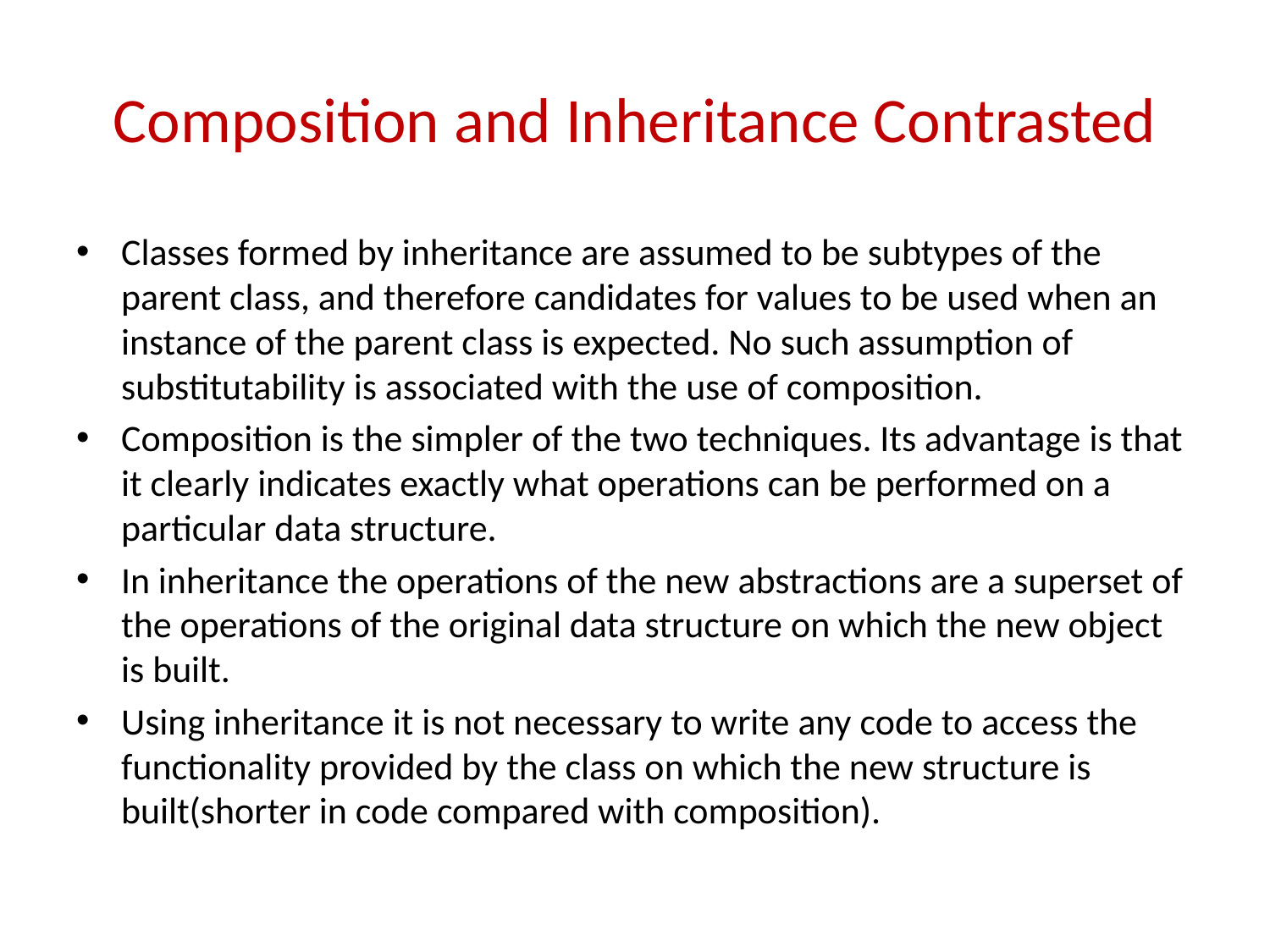

# Composition and Inheritance Contrasted
Classes formed by inheritance are assumed to be subtypes of the parent class, and therefore candidates for values to be used when an instance of the parent class is expected. No such assumption of substitutability is associated with the use of composition.
Composition is the simpler of the two techniques. Its advantage is that it clearly indicates exactly what operations can be performed on a particular data structure.
In inheritance the operations of the new abstractions are a superset of the operations of the original data structure on which the new object is built.
Using inheritance it is not necessary to write any code to access the functionality provided by the class on which the new structure is built(shorter in code compared with composition).